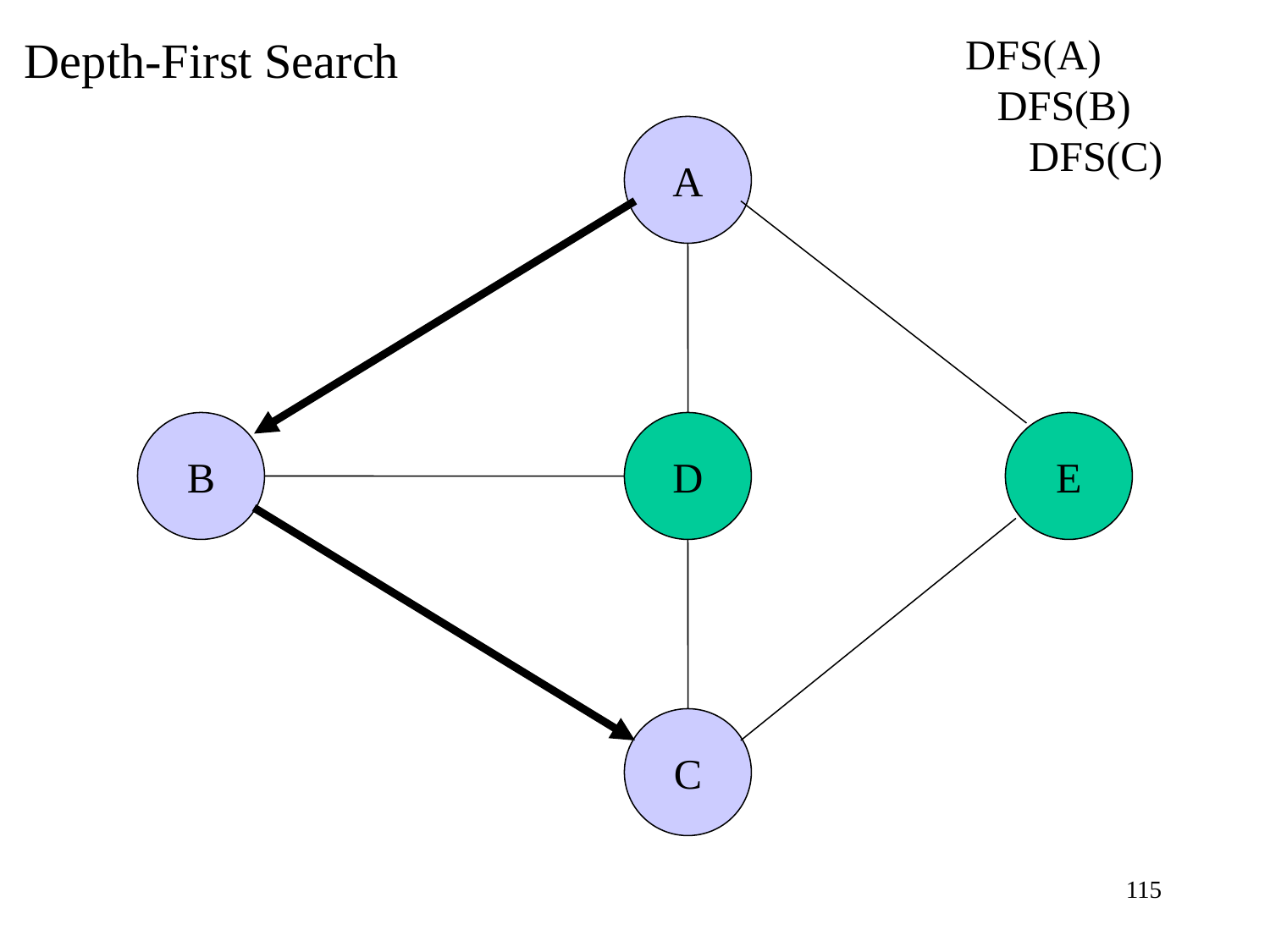

Depth-First Search
DFS(A)
   DFS(B)
      DFS(C)
A

B
D
E

C
115